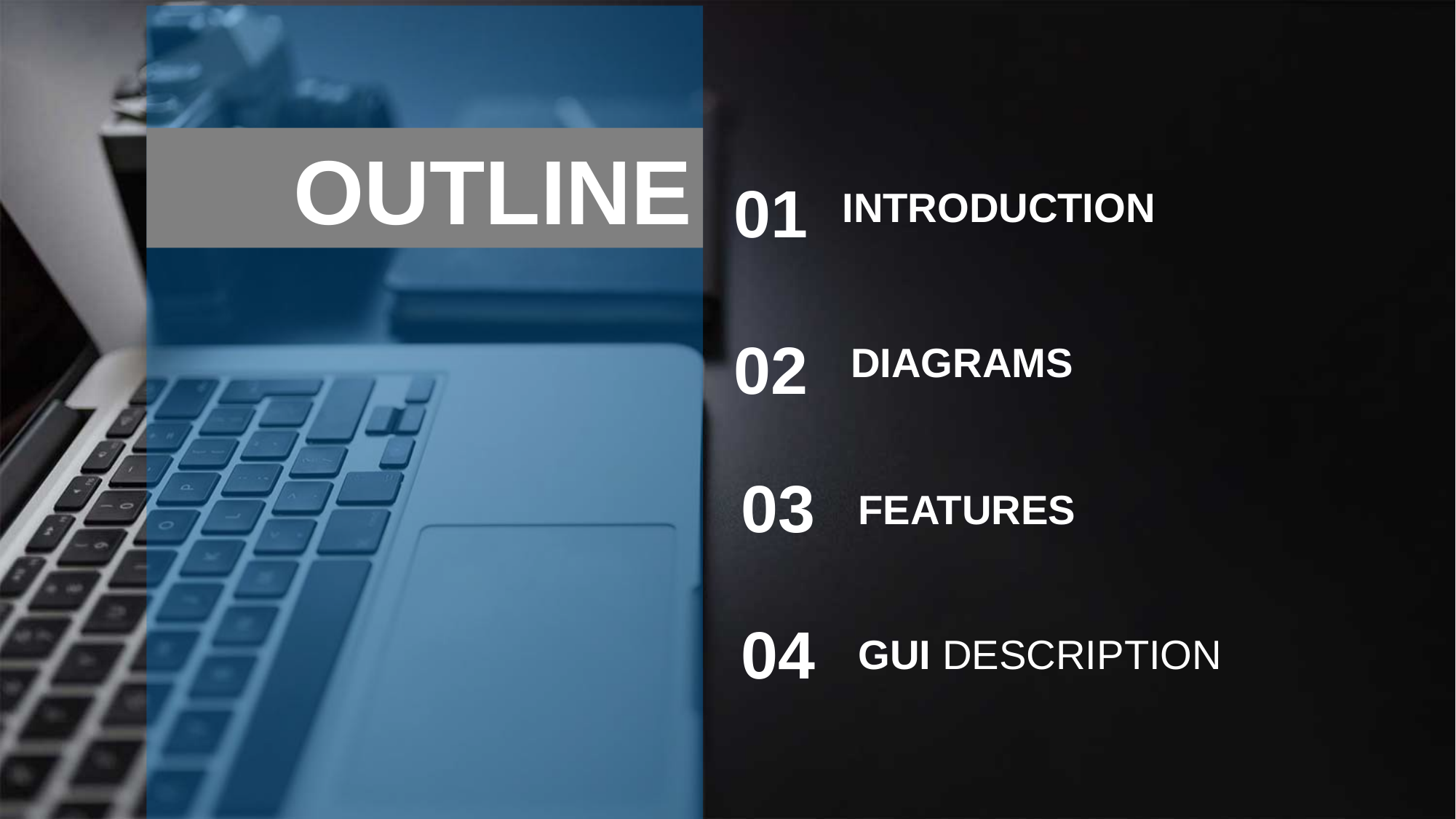

OUTLINE
01
INTRODUCTION
02
DIAGRAMS
03
FEATURES
04
GUI DESCRIPTION